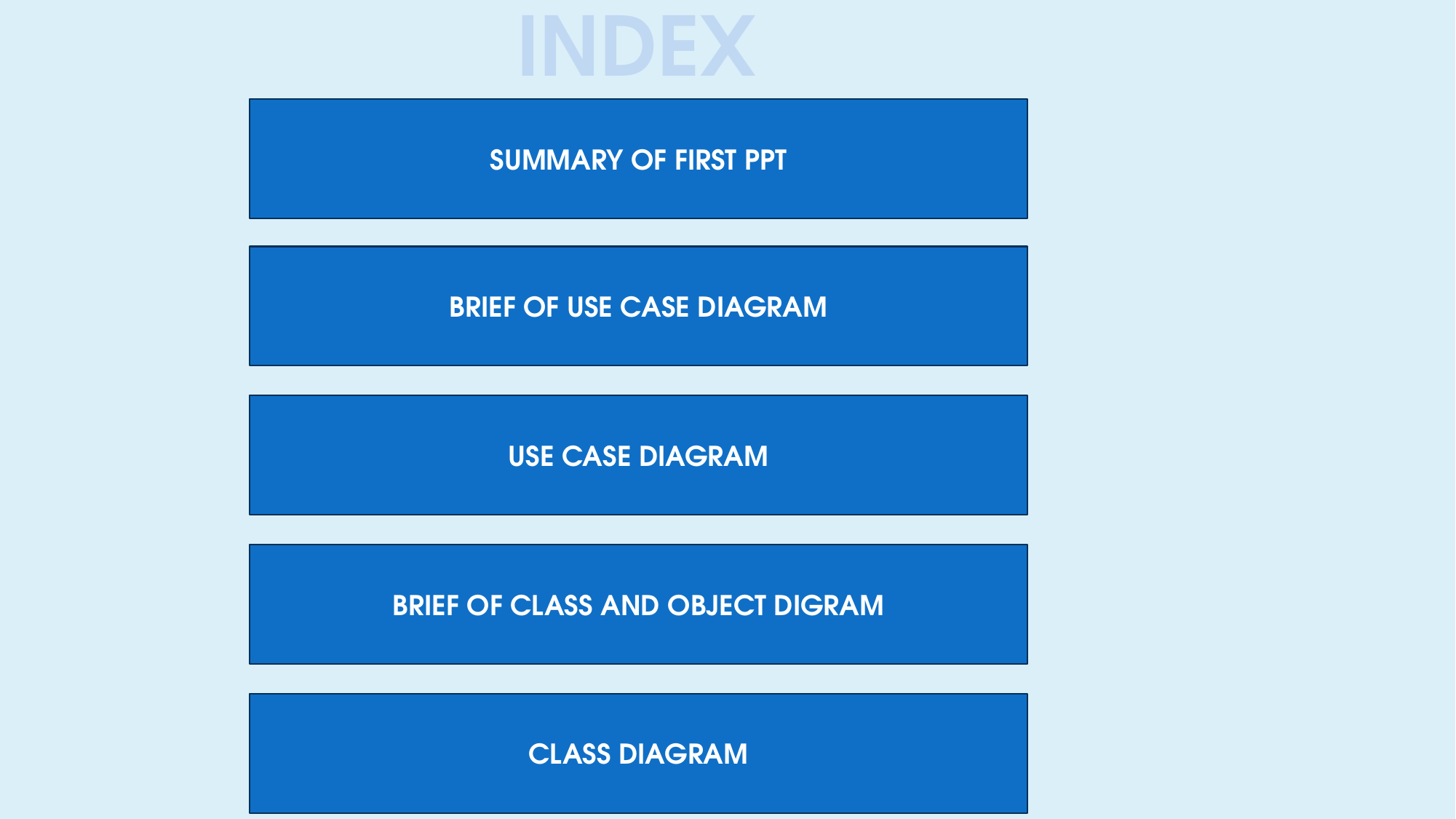

INDEX
SUMMARY OF FIRST PPT
BRIEF OF USE CASE DIAGRAM
USE CASE DIAGRAM
BRIEF OF CLASS AND OBJECT DIGRAM
CLASS DIAGRAM